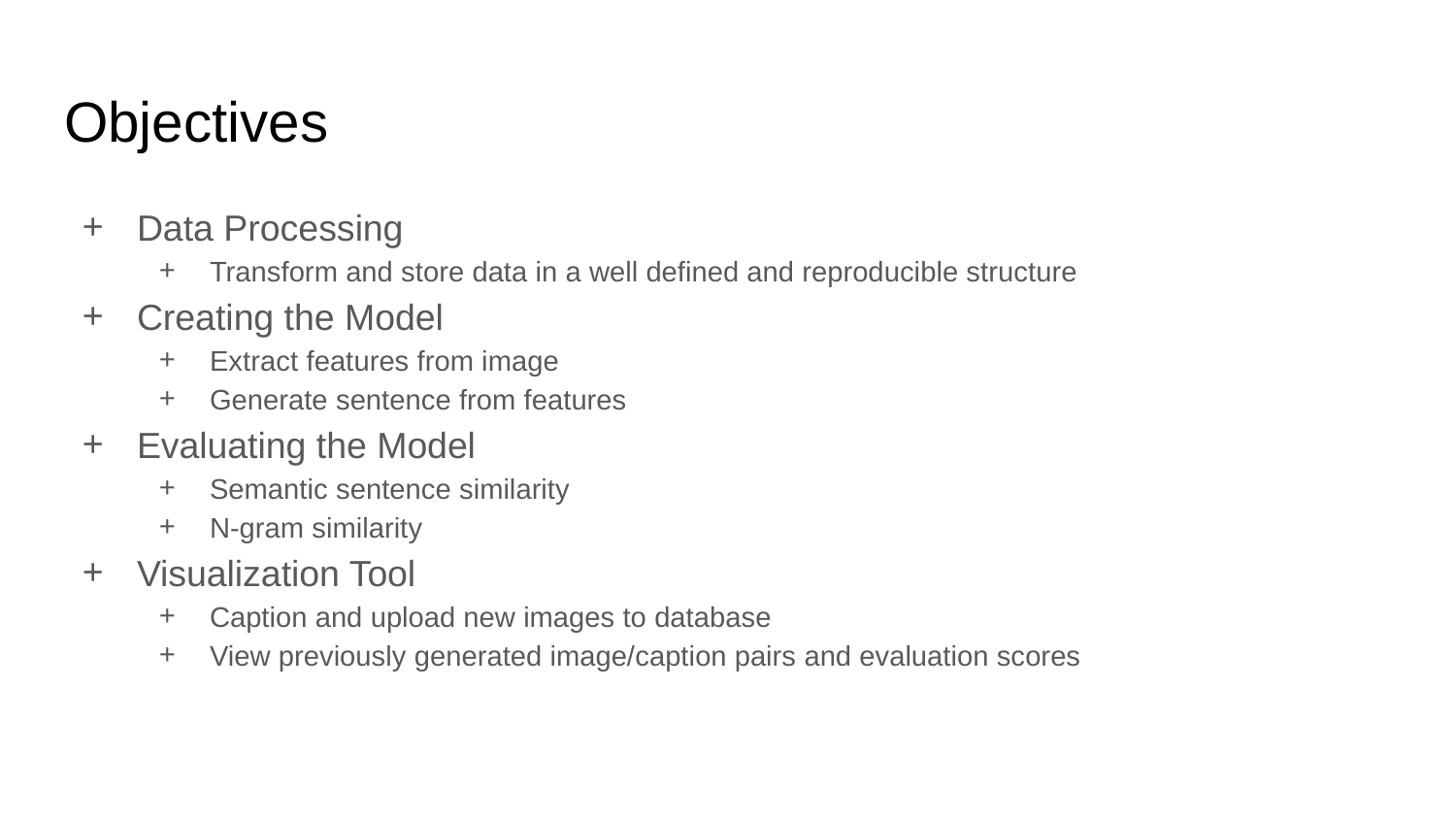

# Objectives
Data Processing
Transform and store data in a well defined and reproducible structure
Creating the Model
Extract features from image
Generate sentence from features
Evaluating the Model
Semantic sentence similarity
N-gram similarity
Visualization Tool
Caption and upload new images to database
View previously generated image/caption pairs and evaluation scores